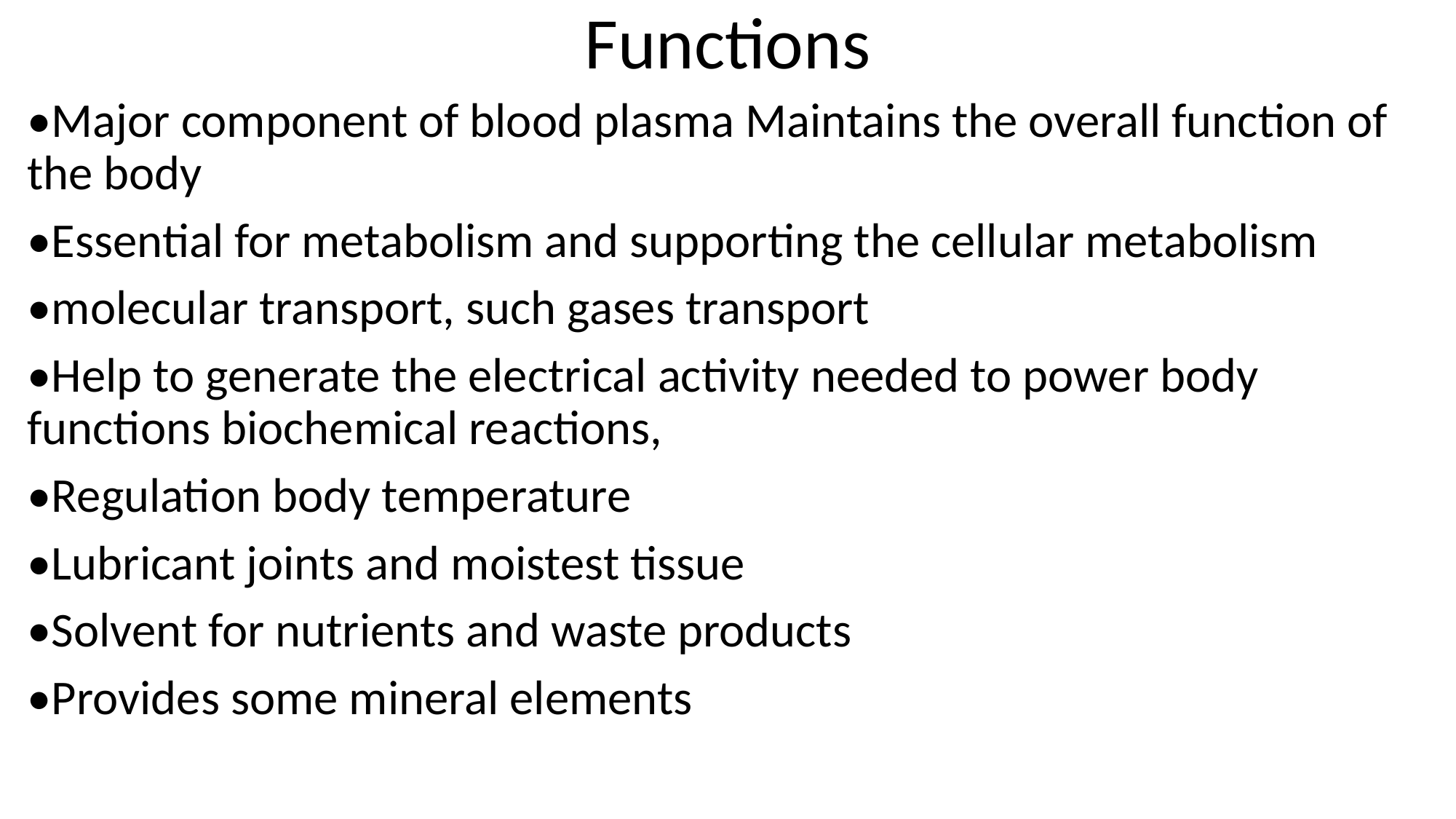

# Functions
•Major component of blood plasma Maintains the overall function of the body
•Essential for metabolism and supporting the cellular metabolism
•molecular transport, such gases transport
•Help to generate the electrical activity needed to power body functions biochemical reactions,
•Regulation body temperature
•Lubricant joints and moistest tissue
•Solvent for nutrients and waste products
•Provides some mineral elements